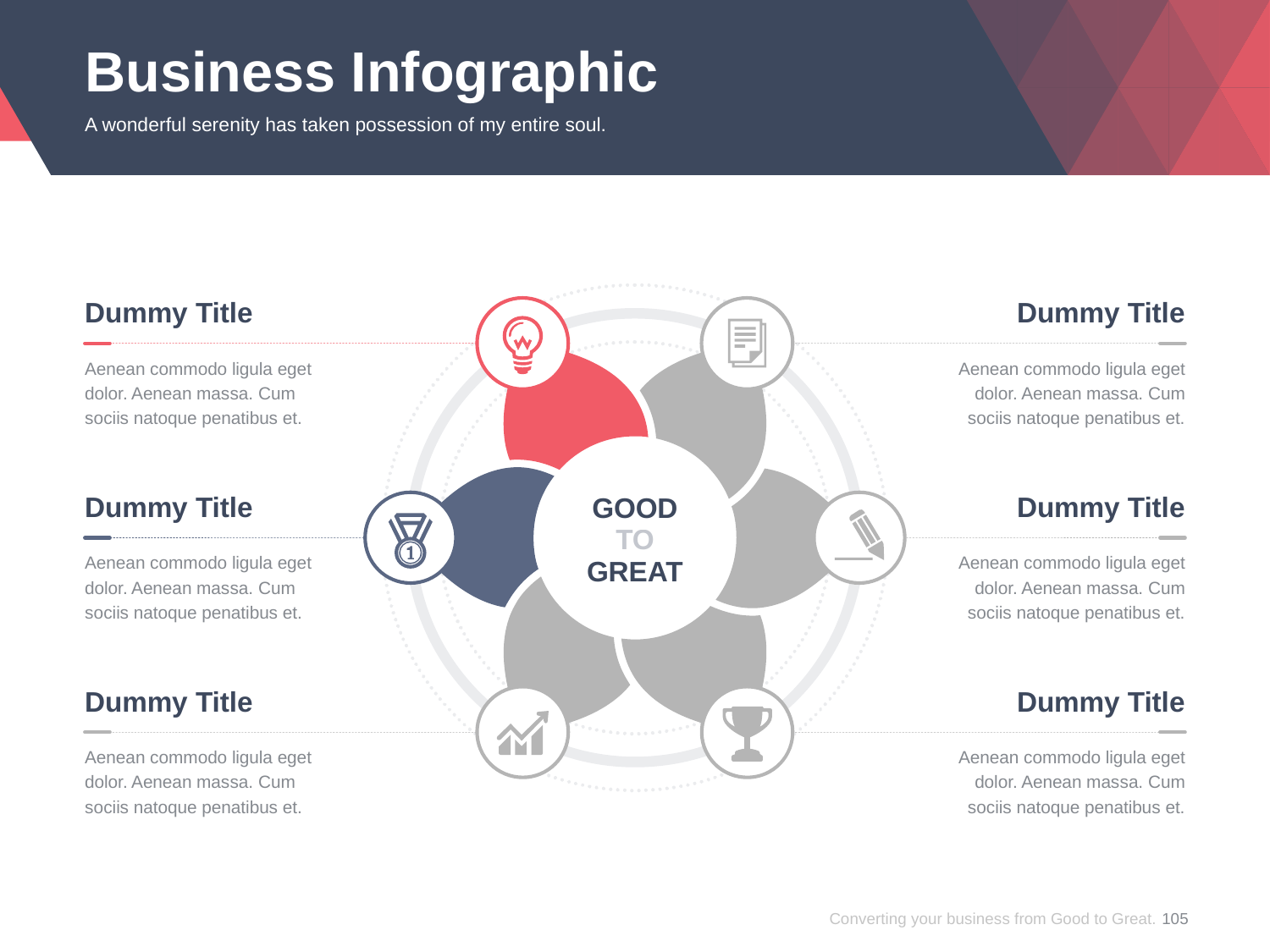

# Business Infographic
A wonderful serenity has taken possession of my entire soul.

Dummy Title
Aenean commodo ligula eget dolor. Aenean massa. Cum sociis natoque penatibus et.
Dummy Title
Aenean commodo ligula eget dolor. Aenean massa. Cum sociis natoque penatibus et.

Dummy Title
Aenean commodo ligula eget dolor. Aenean massa. Cum sociis natoque penatibus et.
Dummy Title
Aenean commodo ligula eget dolor. Aenean massa. Cum sociis natoque penatibus et.
GOOD
TO
GREAT

Dummy Title
Aenean commodo ligula eget dolor. Aenean massa. Cum sociis natoque penatibus et.
Dummy Title
Aenean commodo ligula eget dolor. Aenean massa. Cum sociis natoque penatibus et.

Converting your business from Good to Great.
105